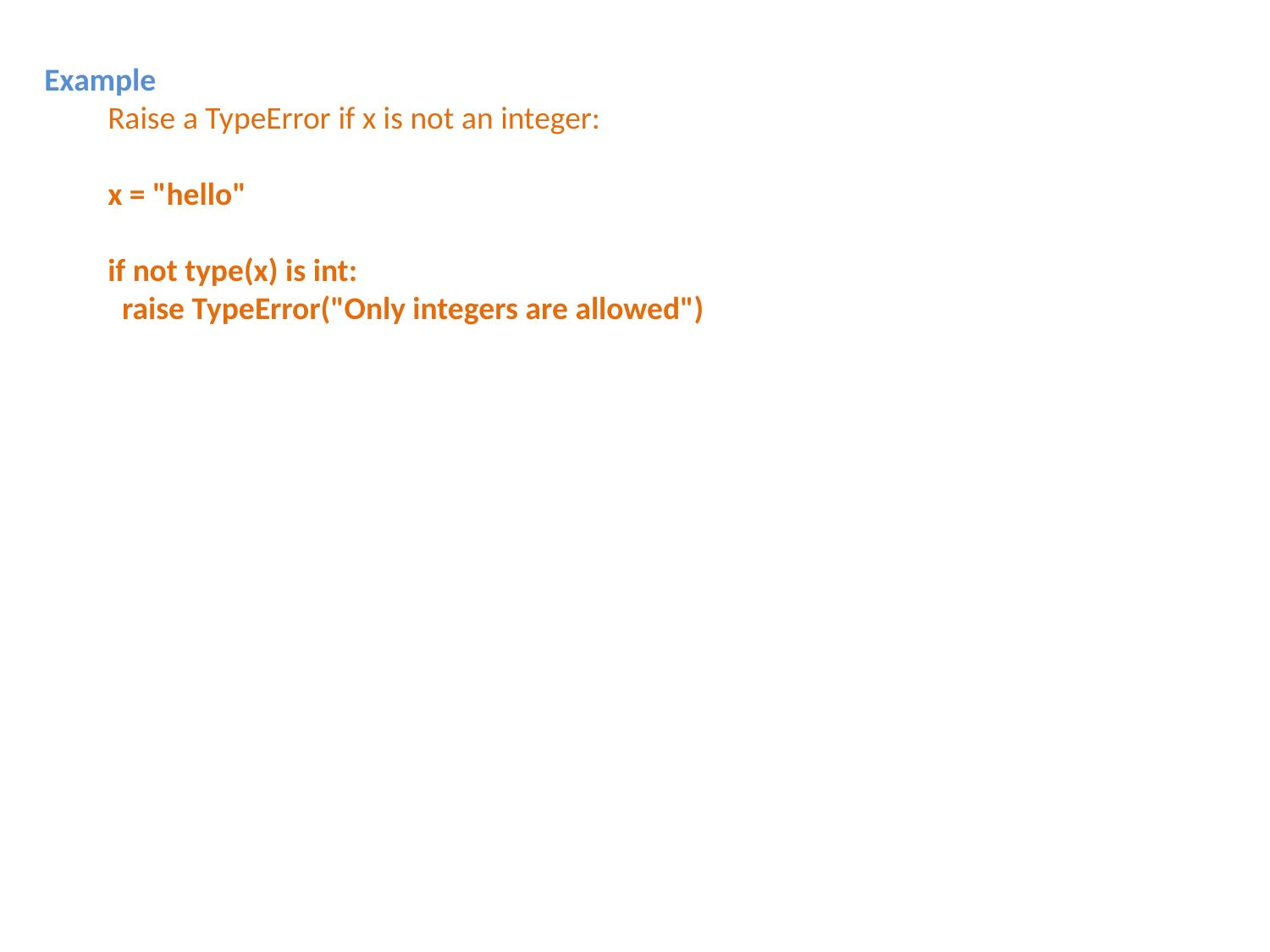

Example
Raise a TypeError if x is not an integer:

x = "hello"

if not type(x) is int:
  raise TypeError("Only integers are allowed")